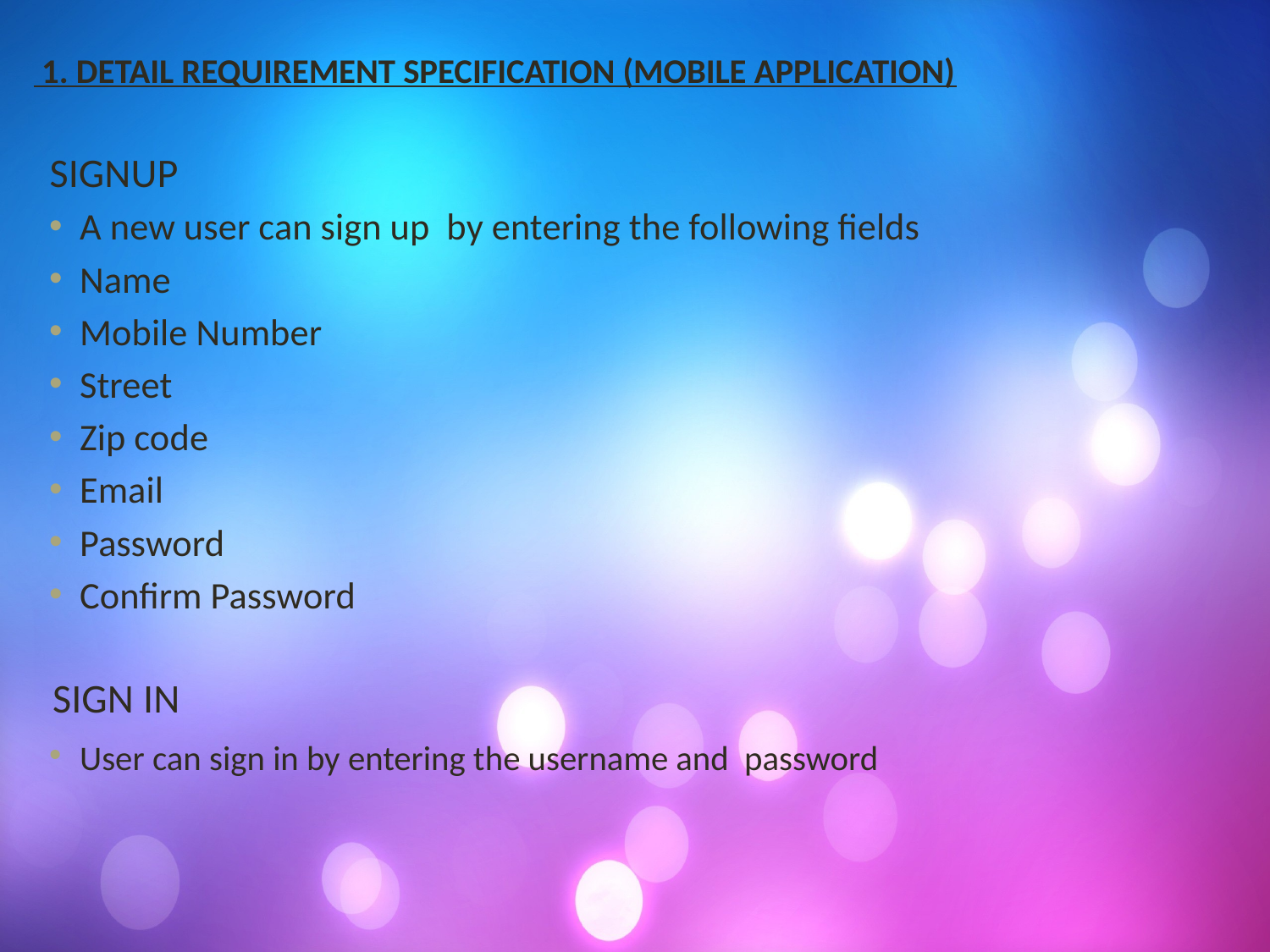

1. DETAIL REQUIREMENT SPECIFICATION (MOBILE APPLICATION)

  SIGNUP
A new user can sign up  by entering the following fields
Name
Mobile Number
Street
Zip code
Email
Password
Confirm Password

  SIGN IN
User can sign in by entering the username and  password